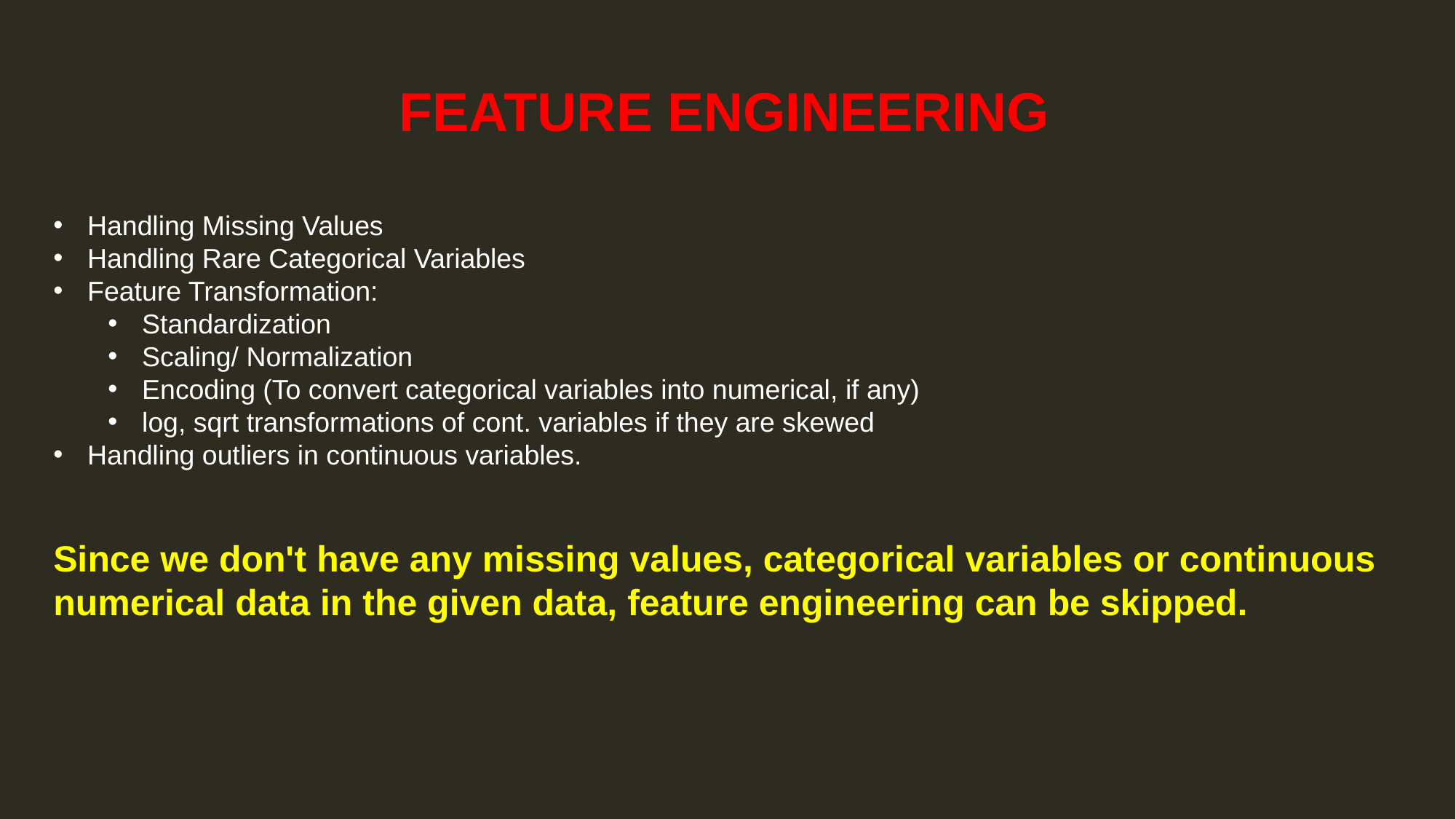

FEATURE ENGINEERING

Handling Missing Values
Handling Rare Categorical Variables
Feature Transformation:
Standardization
Scaling/ Normalization
Encoding (To convert categorical variables into numerical, if any)
log, sqrt transformations of cont. variables if they are skewed
Handling outliers in continuous variables.

Since we don't have any missing values, categorical variables or continuous numerical data in the given data, feature engineering can be skipped.